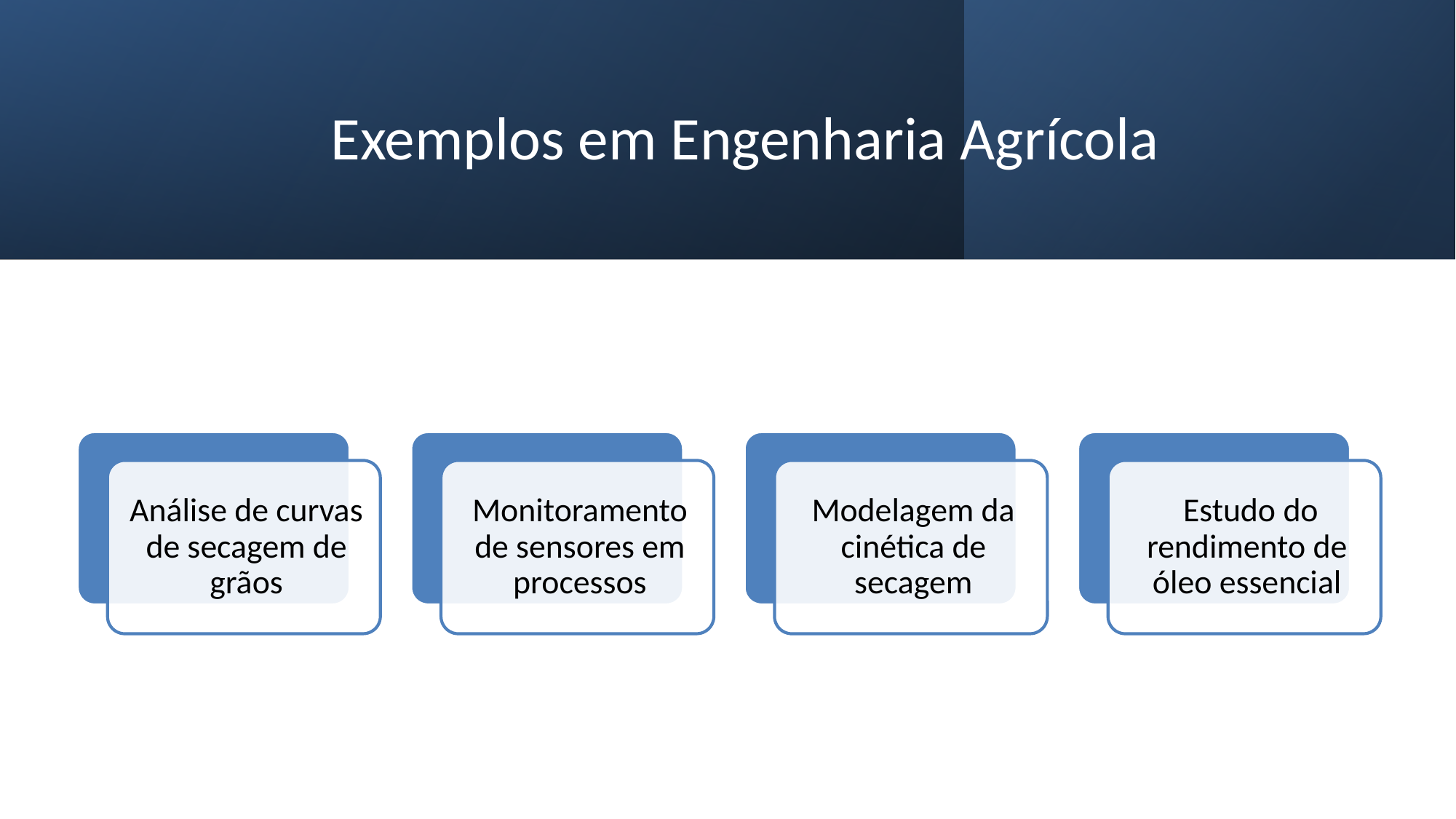

# Exemplos em Engenharia Agrícola
Análise de curvas de secagem de grãos
Monitoramento de sensores em processos
Modelagem da cinética de secagem
 Estudo do rendimento de óleo essencial